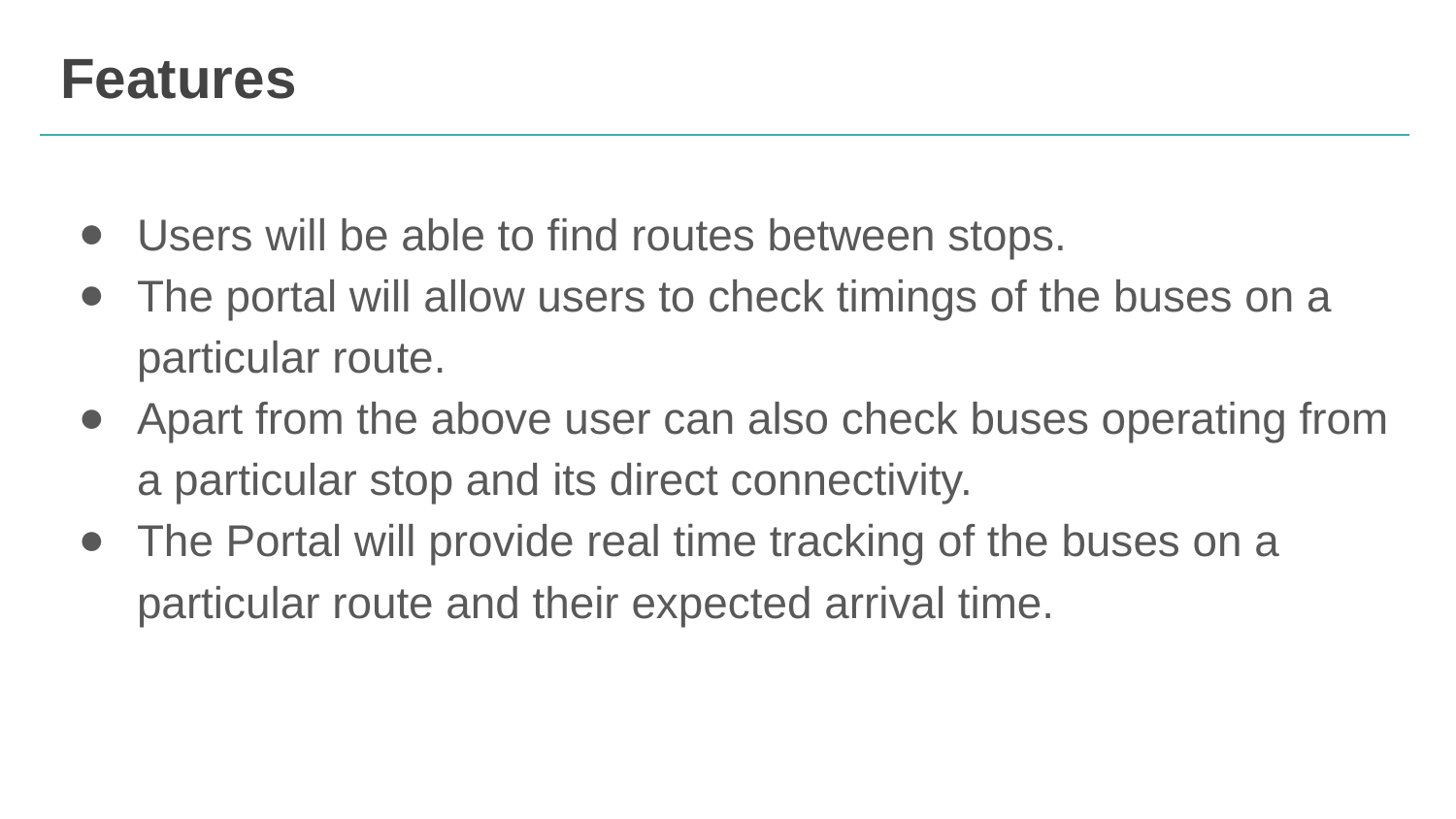

# Features
Users will be able to find routes between stops.
The portal will allow users to check timings of the buses on a particular route.
Apart from the above user can also check buses operating from a particular stop and its direct connectivity.
The Portal will provide real time tracking of the buses on a particular route and their expected arrival time.